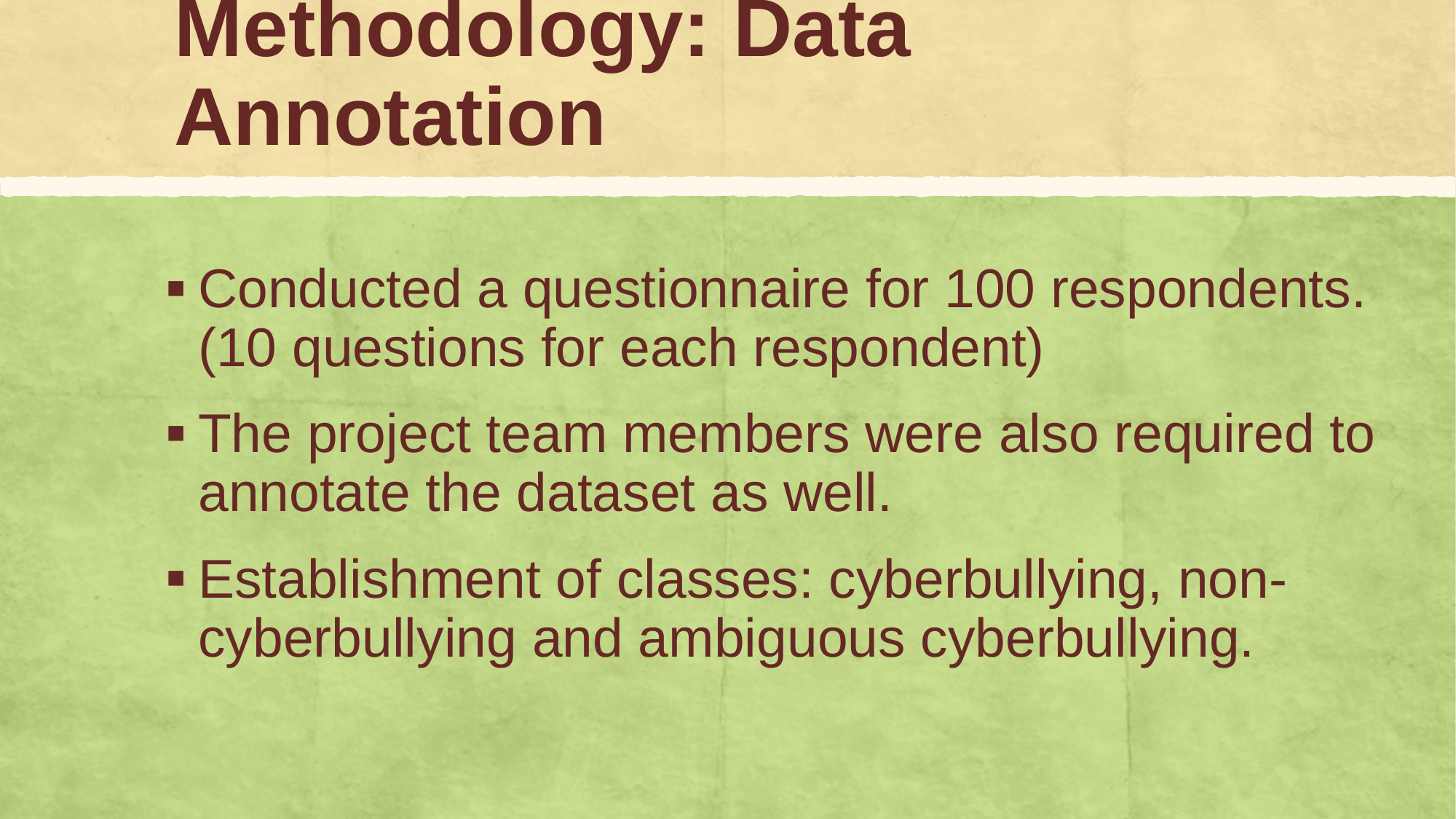

# Methodology: Data Annotation
Conducted a questionnaire for 100 respondents. (10 questions for each respondent)
The project team members were also required to annotate the dataset as well.
Establishment of classes: cyberbullying, non-cyberbullying and ambiguous cyberbullying.